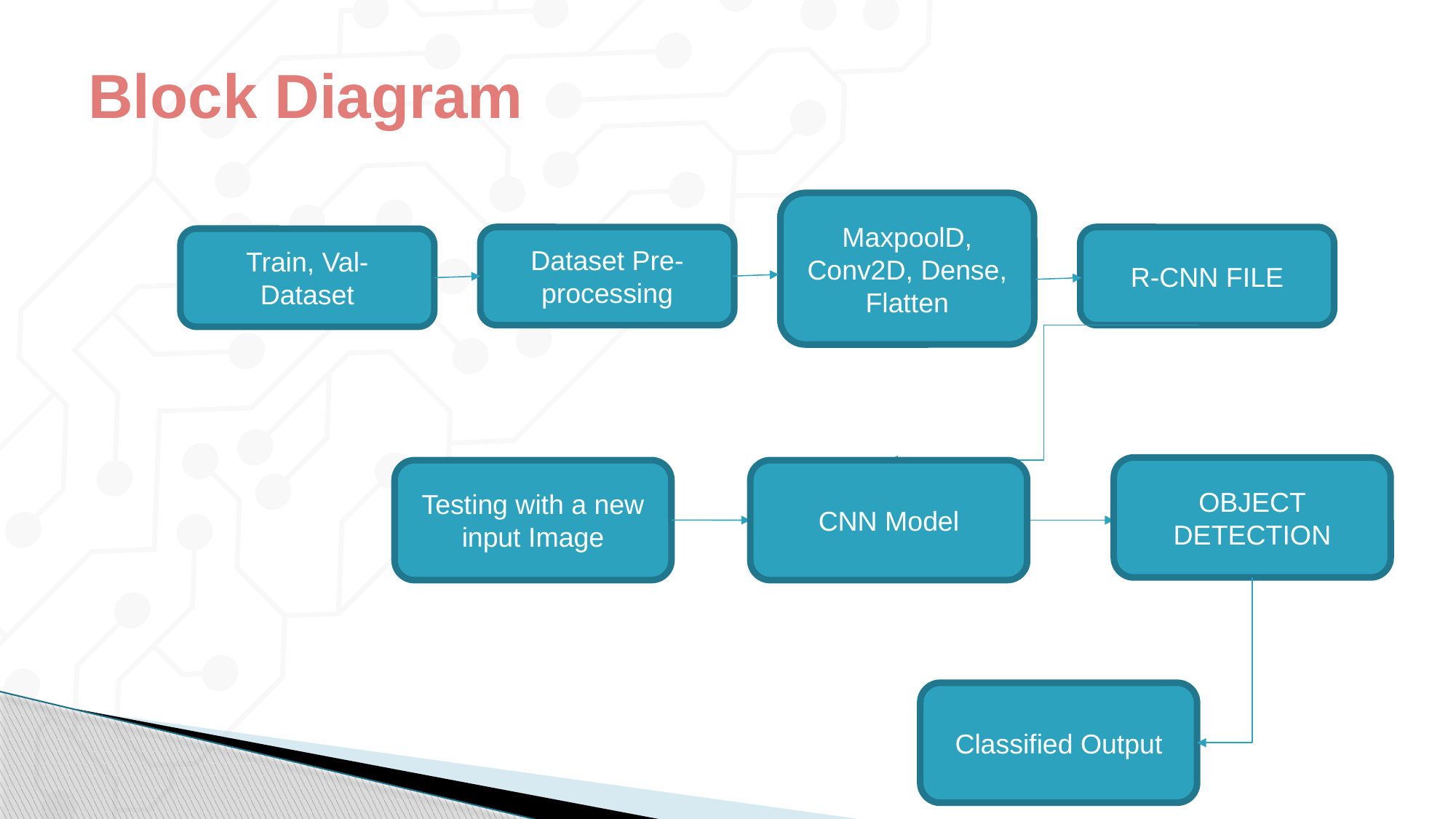

# Block Diagram
MaxpoolD, Conv2D, Dense, Flatten
Dataset Pre-processing
R-CNN FILE
Train, Val- Dataset
OBJECT DETECTION
Testing with a new input Image
CNN Model
Classified Output